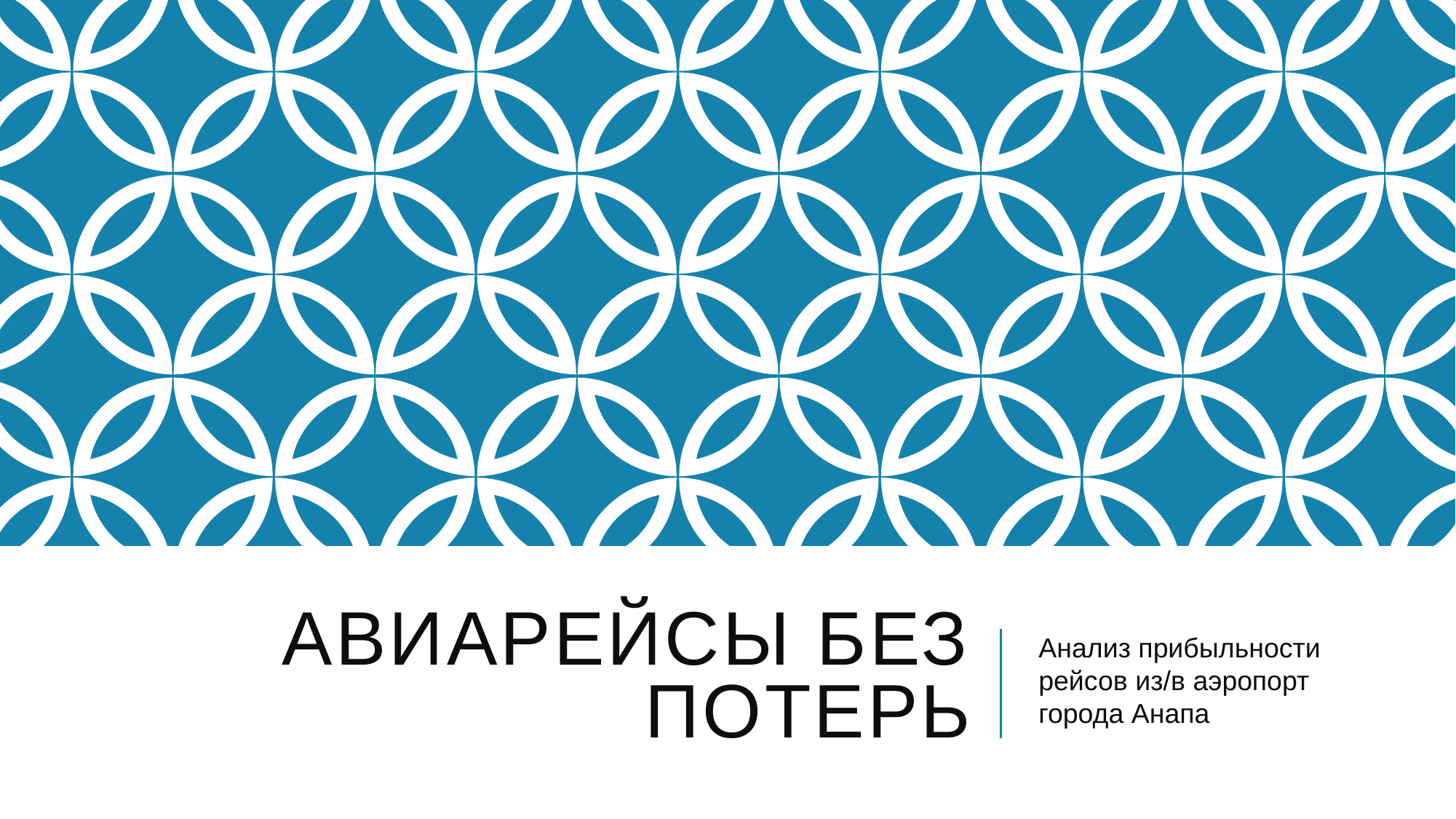

# Авиарейсы без потерь
Анализ прибыльности рейсов из/в аэропорт города Анапа